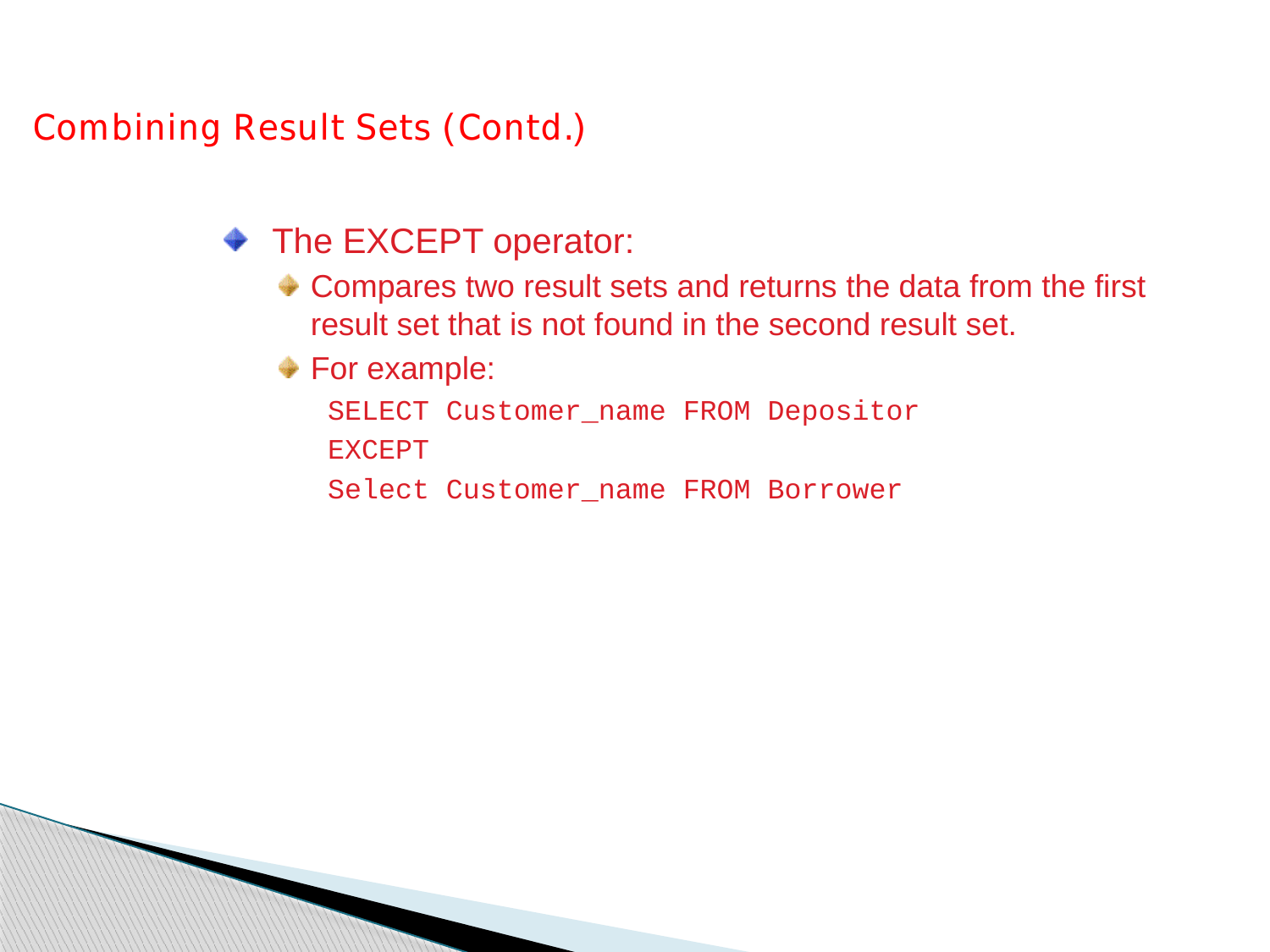

Combining Result Sets (Contd.)
The EXCEPT operator:
Compares two result sets and returns the data from the first result set that is not found in the second result set.
For example:
	 SELECT Customer_name FROM Depositor
	 EXCEPT
	 Select Customer_name FROM Borrower